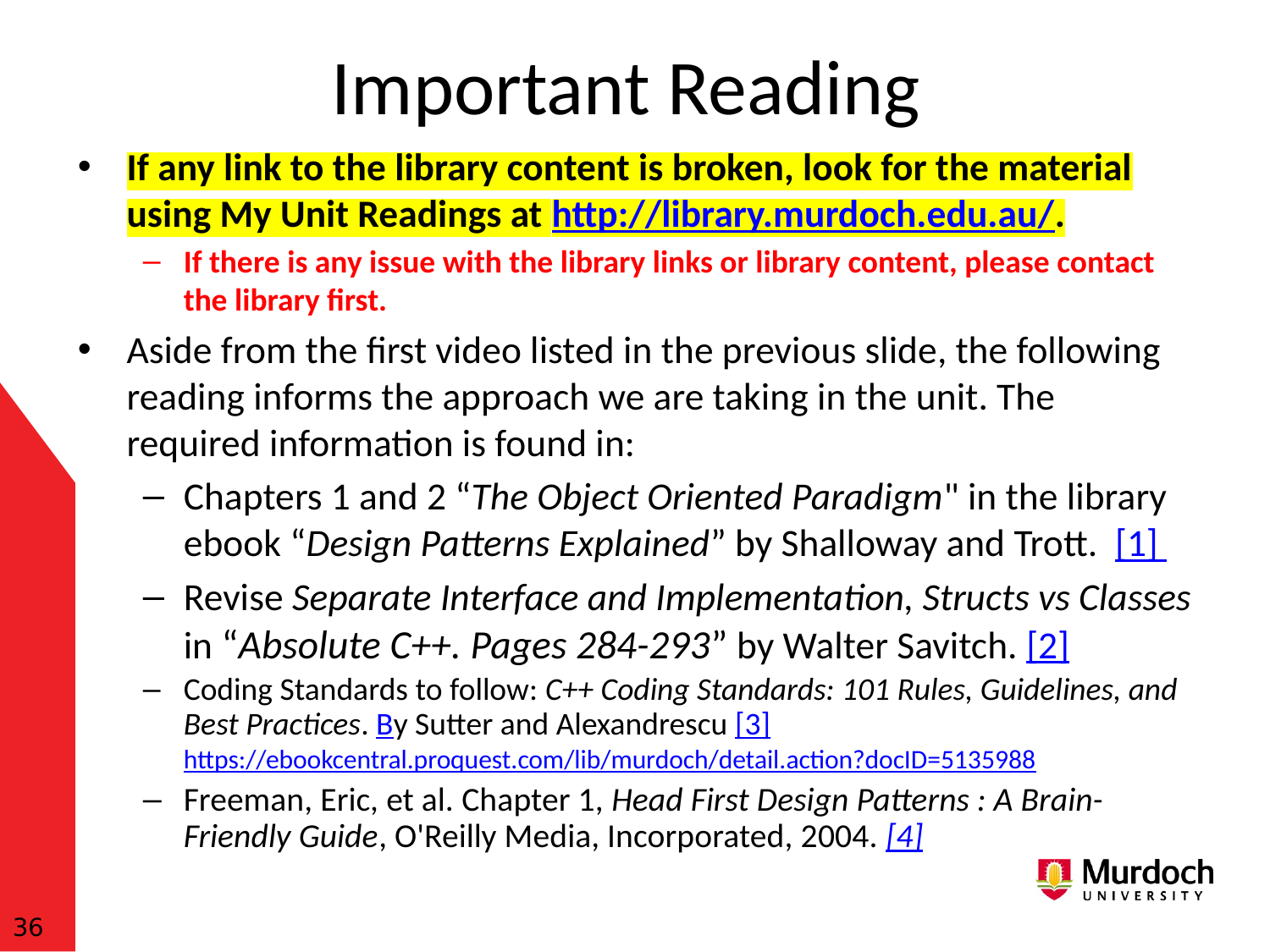

# Important Reading
If any link to the library content is broken, look for the material using My Unit Readings at http://library.murdoch.edu.au/.
If there is any issue with the library links or library content, please contact the library first.
Aside from the first video listed in the previous slide, the following reading informs the approach we are taking in the unit. The required information is found in:
Chapters 1 and 2 “The Object Oriented Paradigm" in the library ebook “Design Patterns Explained” by Shalloway and Trott.  [1]
Revise Separate Interface and Implementation, Structs vs Classes in “Absolute C++. Pages 284-293” by Walter Savitch. [2]
Coding Standards to follow: C++ Coding Standards: 101 Rules, Guidelines, and Best Practices. By Sutter and Alexandrescu [3] https://ebookcentral.proquest.com/lib/murdoch/detail.action?docID=5135988
Freeman, Eric, et al. Chapter 1, Head First Design Patterns : A Brain-Friendly Guide, O'Reilly Media, Incorporated, 2004. [4]
36